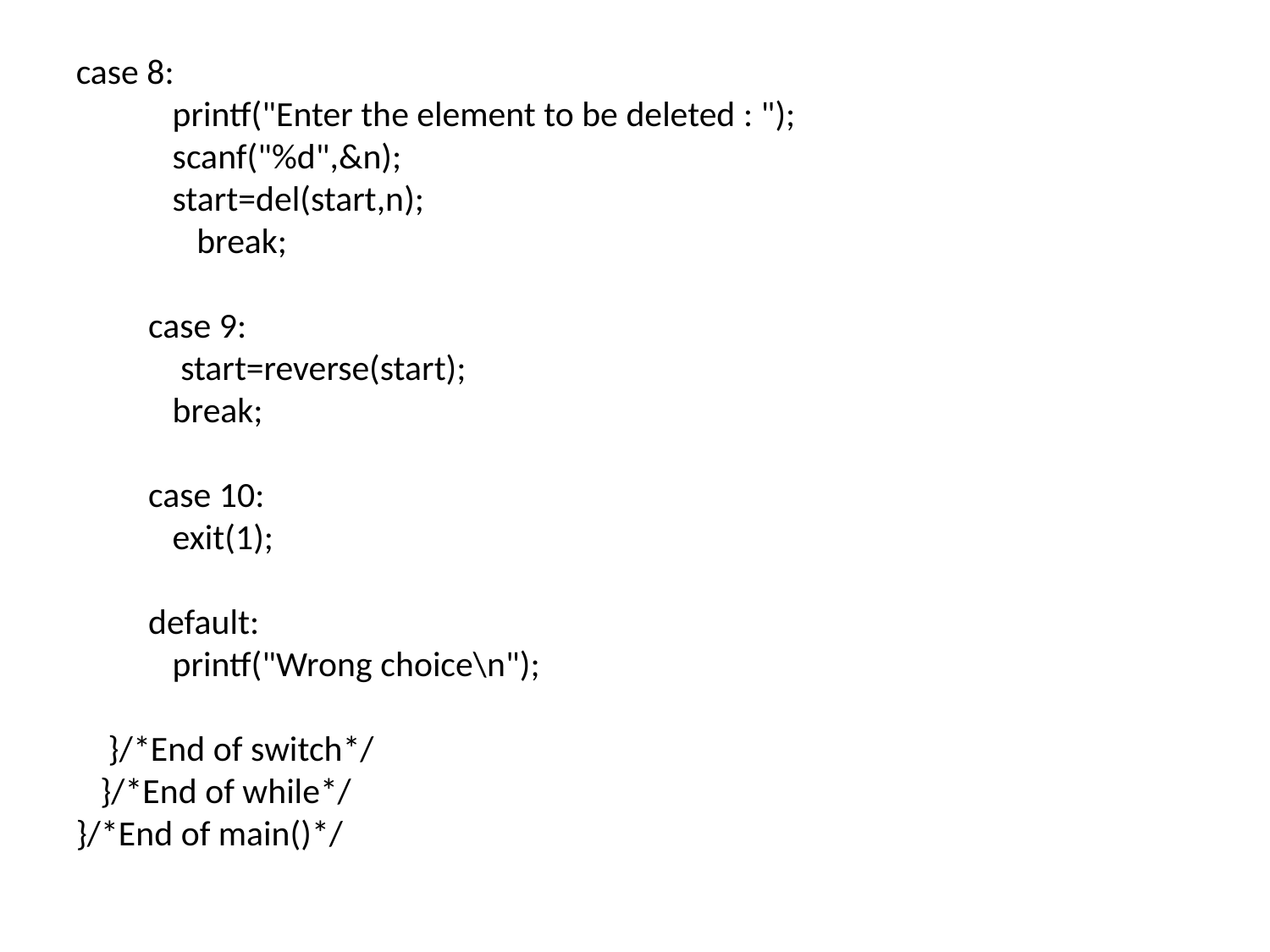

case 8:
            printf("Enter the element to be deleted : ");
            scanf("%d",&n);
            start=del(start,n);
               break;

         case 9:
             start=reverse(start);
            break;

         case 10:
            exit(1);

         default:
            printf("Wrong choice\n");

    }/*End of switch*/
   }/*End of while*/
}/*End of main()*/